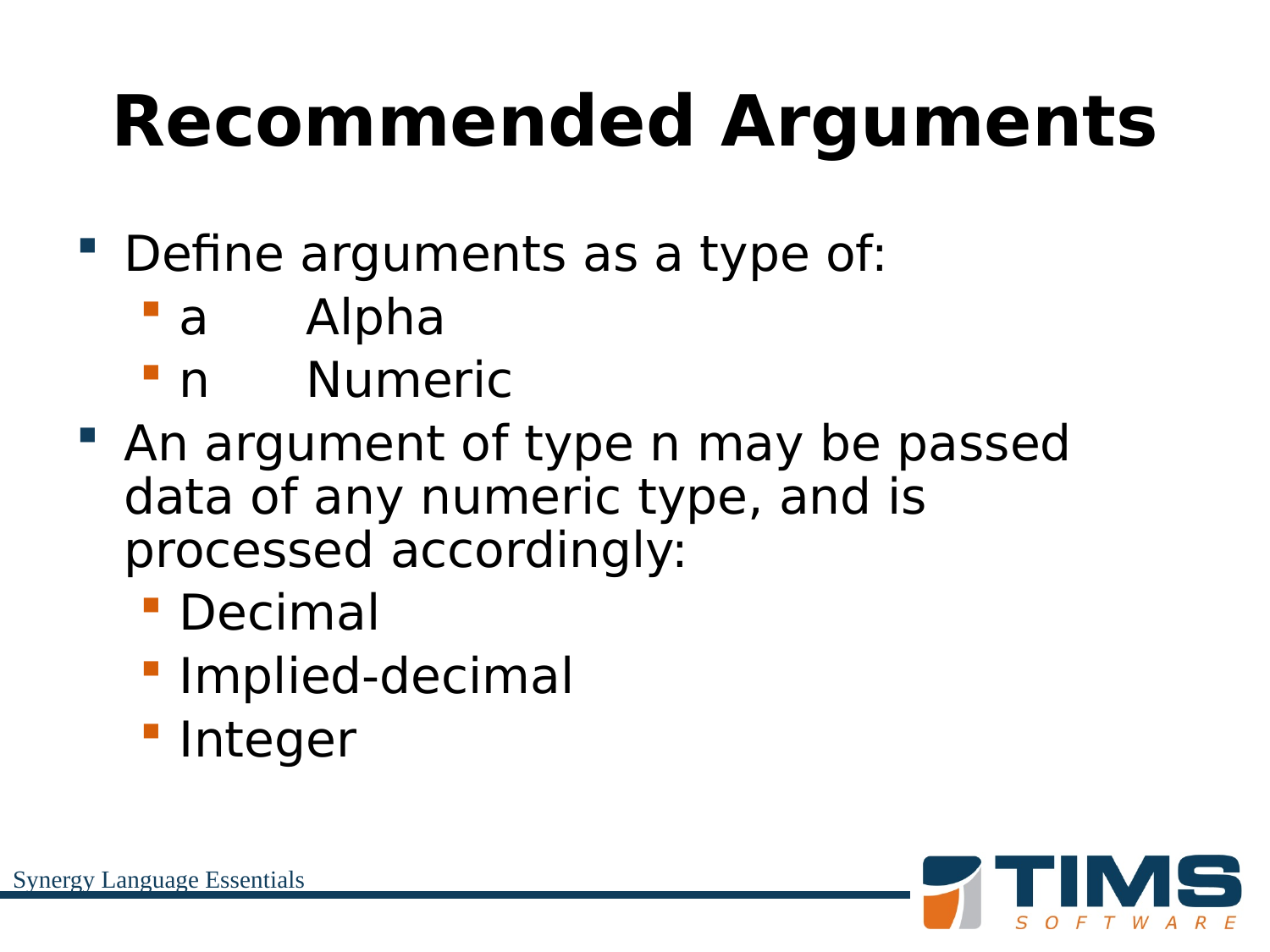

# Recommended Arguments
Define arguments as a type of:
a	Alpha
n	Numeric
An argument of type n may be passed data of any numeric type, and is processed accordingly:
Decimal
Implied-decimal
Integer
Synergy Language Essentials